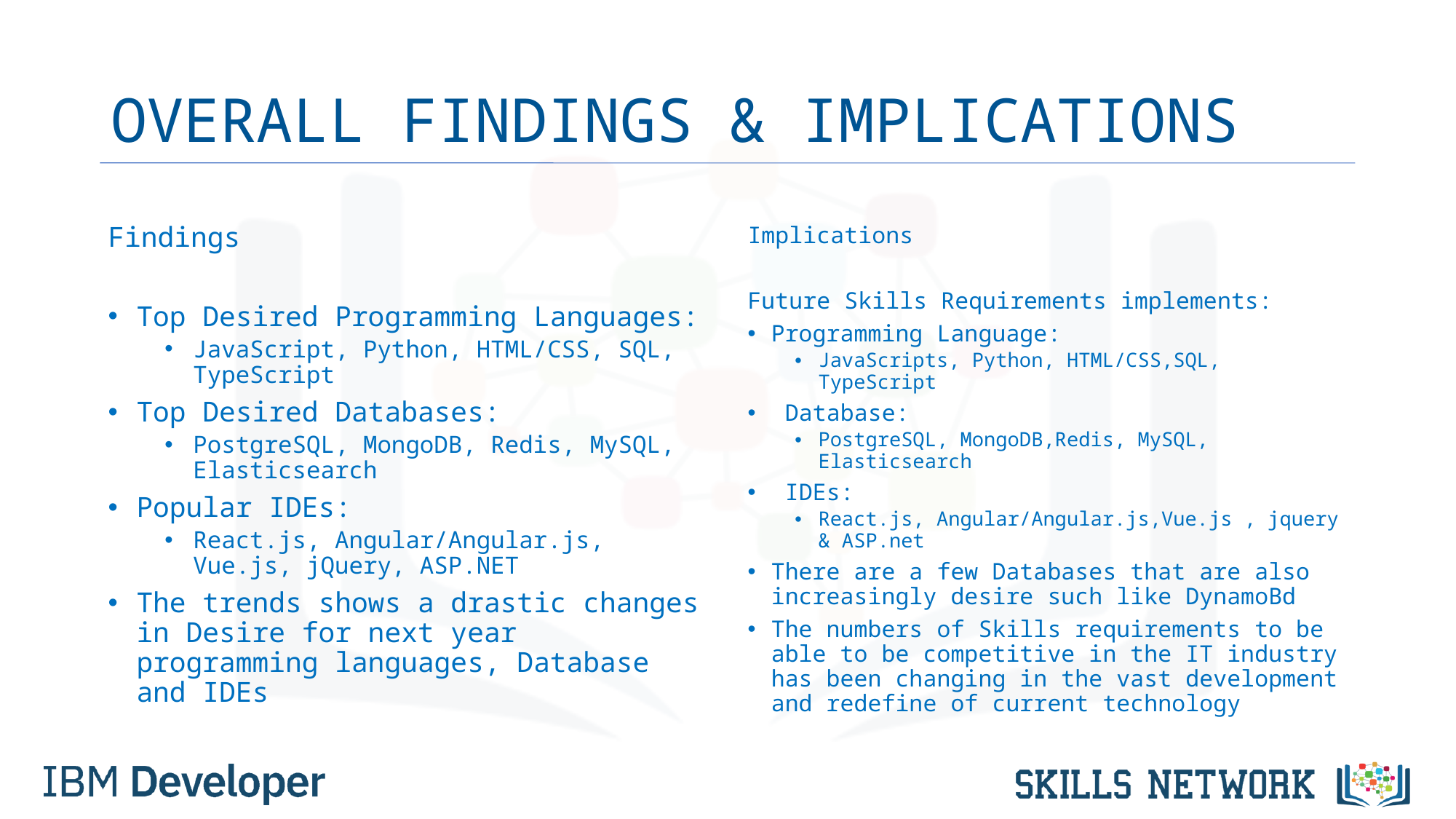

# OVERALL FINDINGS & IMPLICATIONS
Findings

Top Desired Programming Languages:
JavaScript, Python, HTML/CSS, SQL, TypeScript
Top Desired Databases:
PostgreSQL, MongoDB, Redis, MySQL, Elasticsearch
Popular IDEs:
React.js, Angular/Angular.js, Vue.js, jQuery, ASP.NET
The trends shows a drastic changes in Desire for next year programming languages, Database and IDEs
Implications

Future Skills Requirements implements:
Programming Language:
JavaScripts, Python, HTML/CSS,SQL, TypeScript
 Database:
PostgreSQL, MongoDB,Redis, MySQL, Elasticsearch
 IDEs:
React.js, Angular/Angular.js,Vue.js , jquery & ASP.net
There are a few Databases that are also increasingly desire such like DynamoBd
The numbers of Skills requirements to be able to be competitive in the IT industry has been changing in the vast development and redefine of current technology